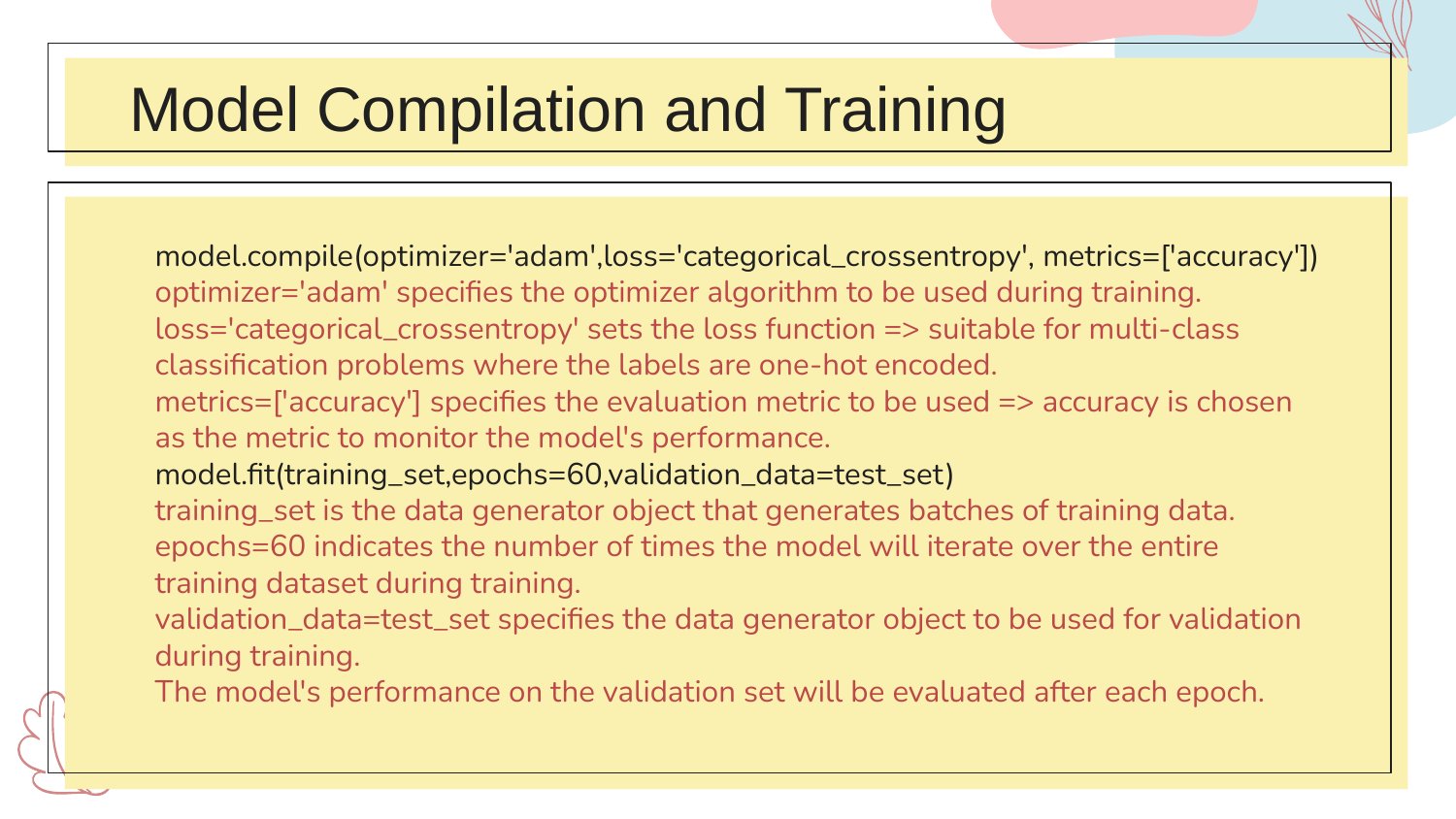

# Model Compilation and Training
model.compile(optimizer='adam',loss='categorical_crossentropy', metrics=['accuracy'])
optimizer='adam' specifies the optimizer algorithm to be used during training.
loss='categorical_crossentropy' sets the loss function => suitable for multi-class classification problems where the labels are one-hot encoded.
metrics=['accuracy'] specifies the evaluation metric to be used => accuracy is chosen as the metric to monitor the model's performance.
model.fit(training_set,epochs=60,validation_data=test_set)
training_set is the data generator object that generates batches of training data.
epochs=60 indicates the number of times the model will iterate over the entire training dataset during training.
validation_data=test_set specifies the data generator object to be used for validation during training.
The model's performance on the validation set will be evaluated after each epoch.